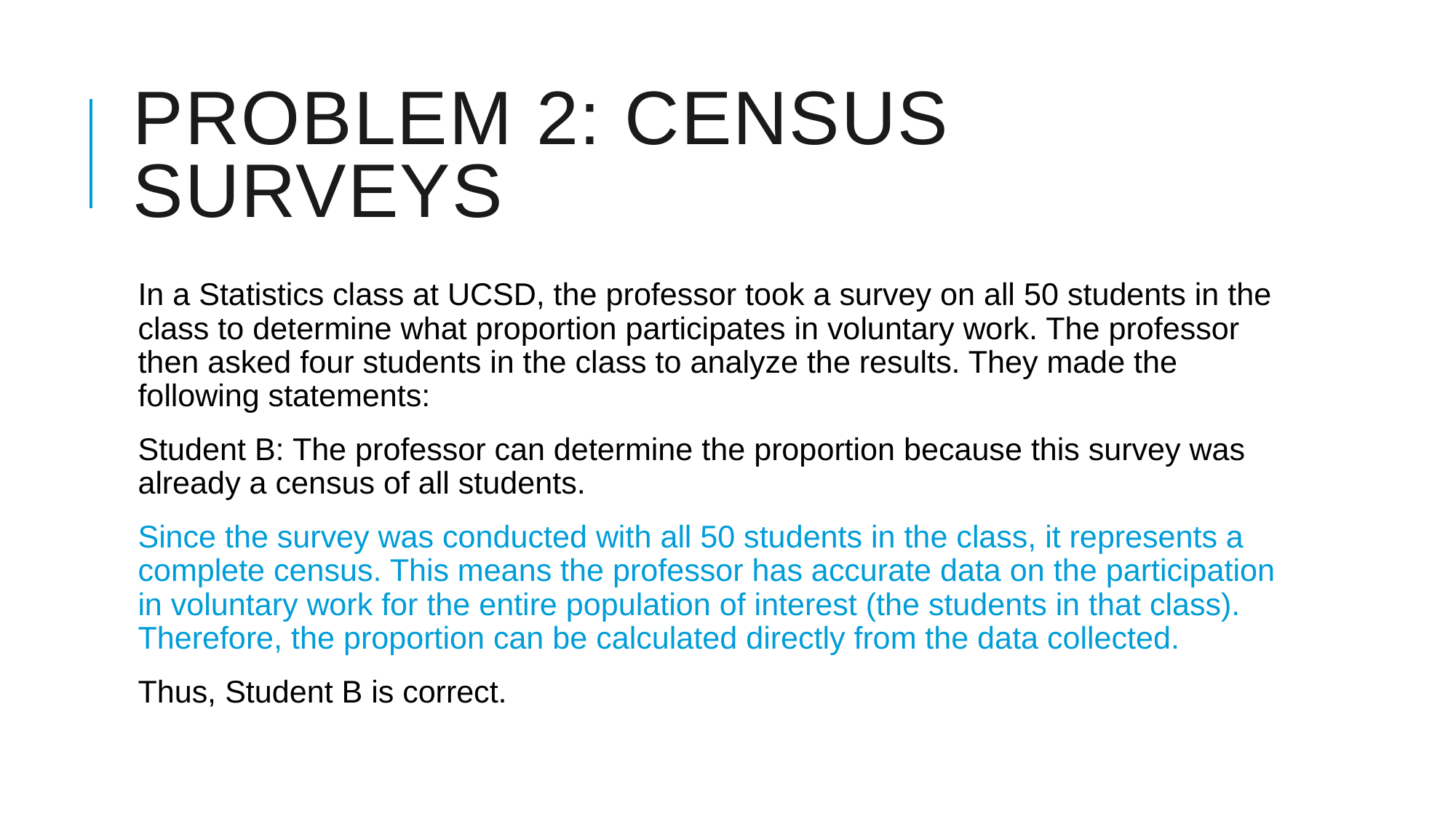

# Problem 2: Census surveys
In a Statistics class at UCSD, the professor took a survey on all 50 students in the class to determine what proportion participates in voluntary work. The professor then asked four students in the class to analyze the results. They made the following statements:
Student B: The professor can determine the proportion because this survey was already a census of all students.
Since the survey was conducted with all 50 students in the class, it represents a complete census. This means the professor has accurate data on the participation in voluntary work for the entire population of interest (the students in that class). Therefore, the proportion can be calculated directly from the data collected.
Thus, Student B is correct.